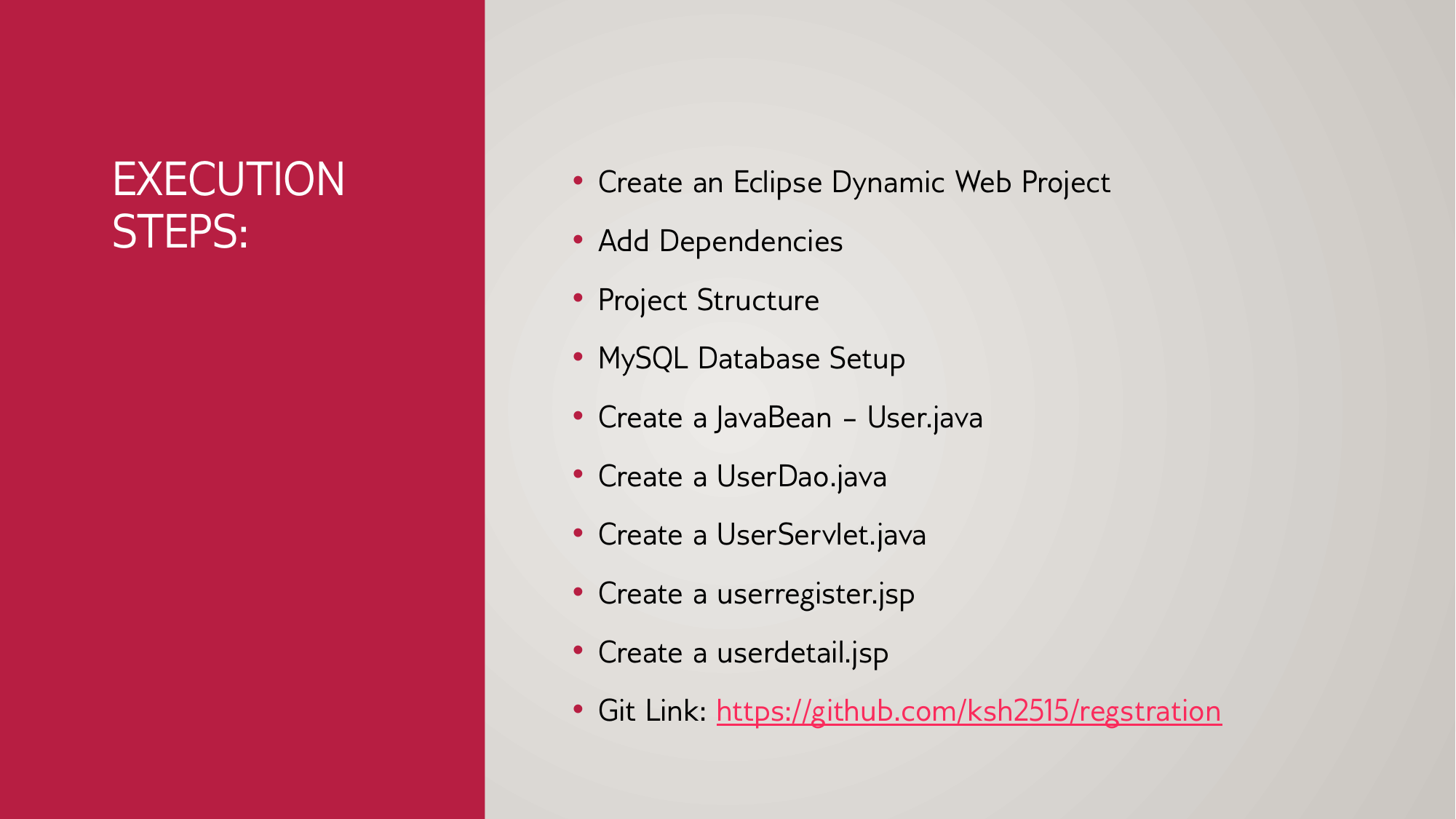

# EXECUTION STEPS:
Create an Eclipse Dynamic Web Project
Add Dependencies
Project Structure
MySQL Database Setup
Create a JavaBean – User.java
Create a UserDao.java
Create a UserServlet.java
Create a userregister.jsp
Create a userdetail.jsp
Git Link: https://github.com/ksh2515/regstration